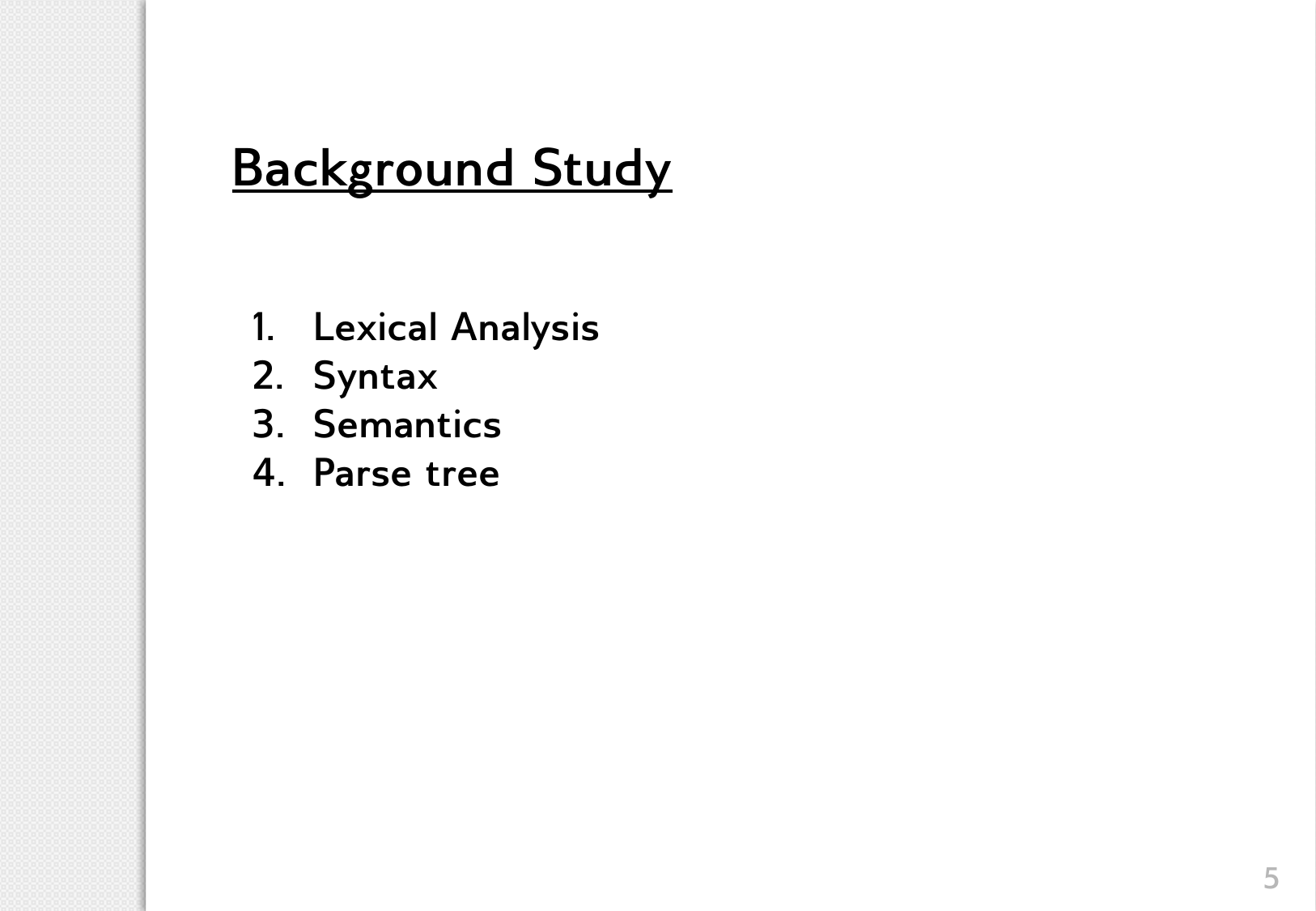

Background Study
Lexical Analysis
Syntax
Semantics
Parse tree
5